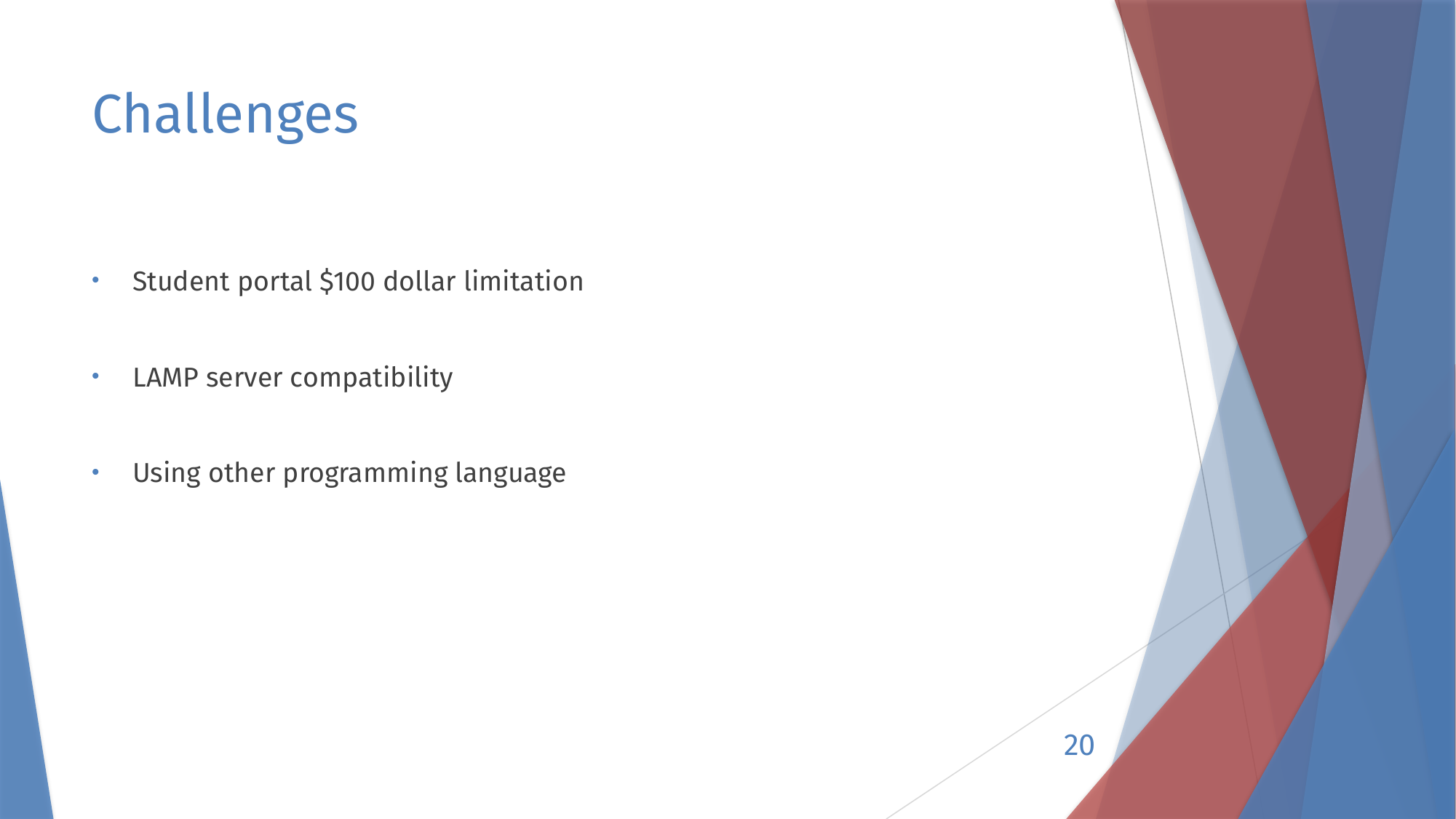

# Challenges
Student portal $100 dollar limitation

LAMP server compatibility

Using other programming language
20